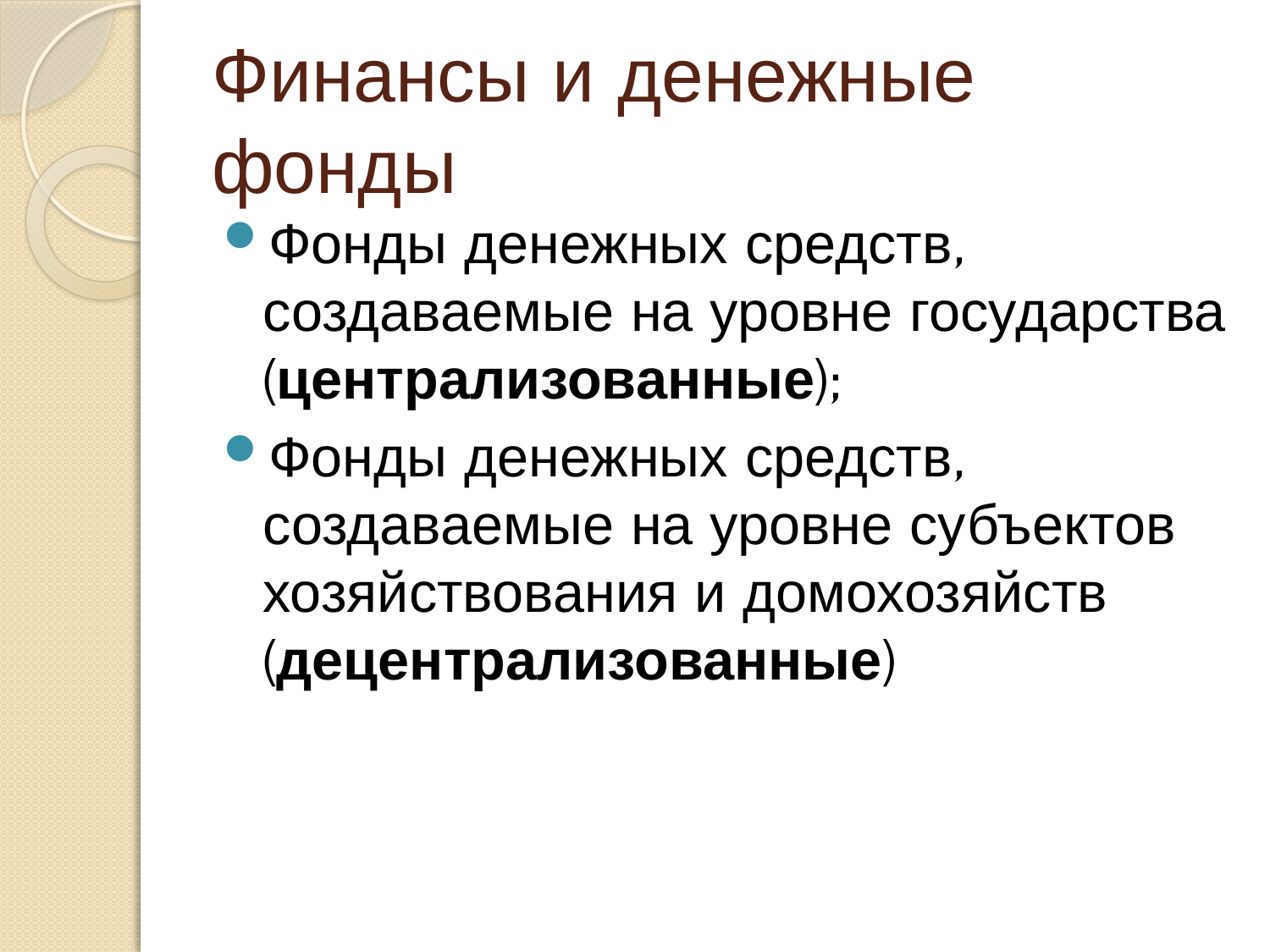

# Финансы и денежные фонды
Фонды денежных средств, создаваемые на уровне государства (централизованные);
Фонды денежных средств, создаваемые на уровне субъектов хозяйствования и домохозяйств (децентрализованные)